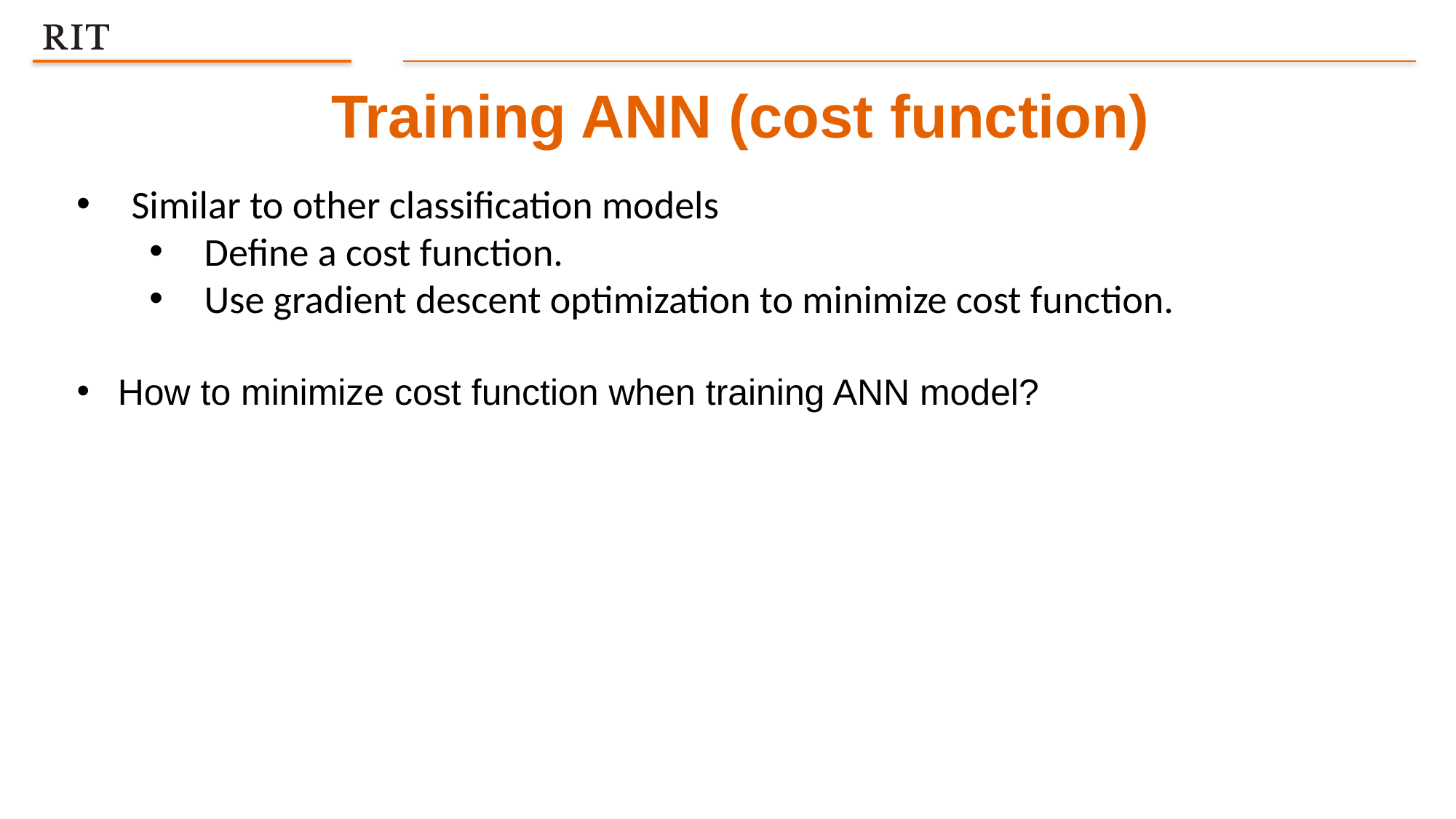

Training ANN (cost function)
Similar to other classification models
Define a cost function.
Use gradient descent optimization to minimize cost function.

How to minimize cost function when training ANN model?